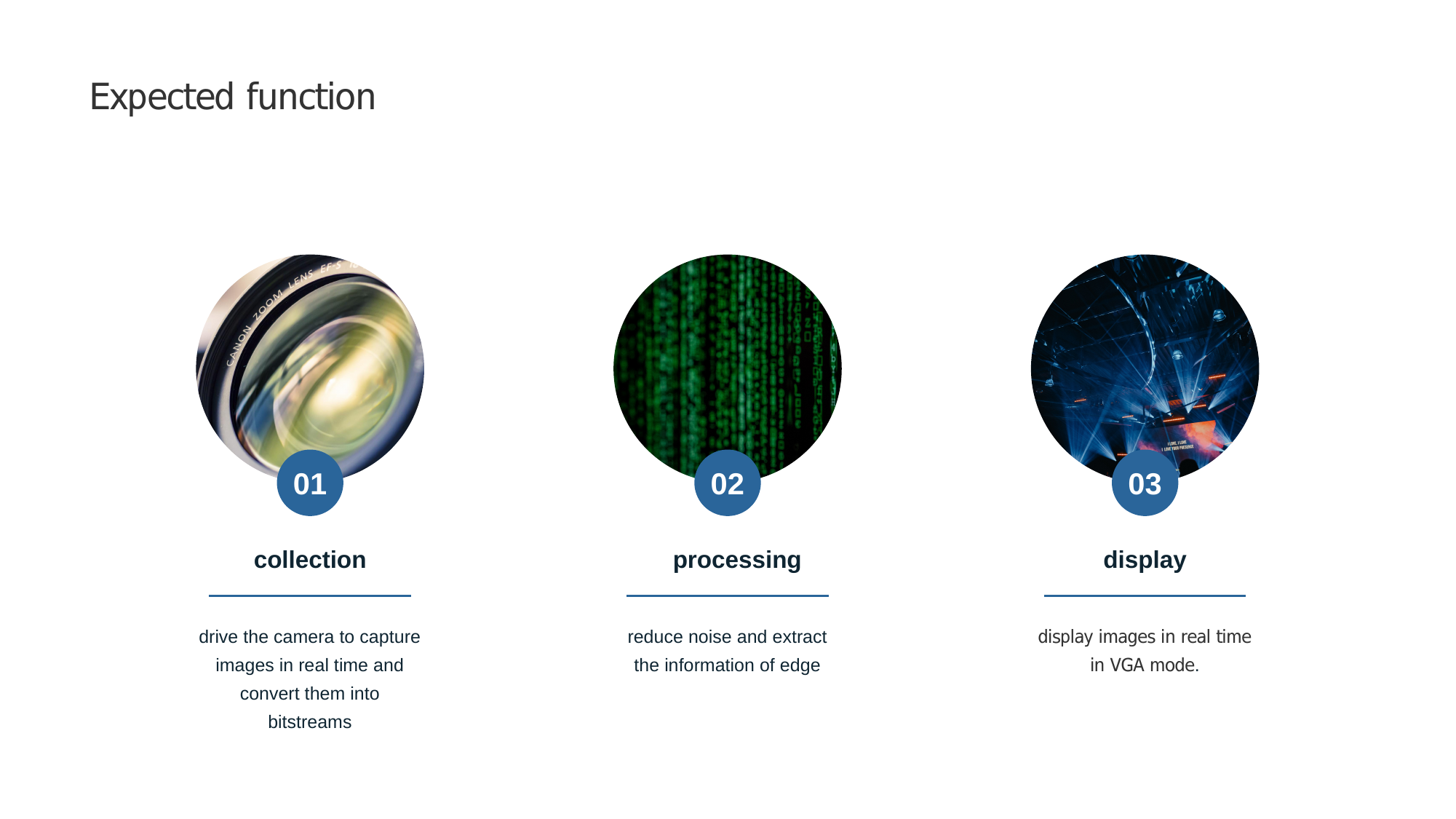

# Expected function

01
collection
drive the camera to capture images in real time and convert them into bitstreams

02
processing
reduce noise and extract the information of edge

03
display
display images in real time in VGA mode.